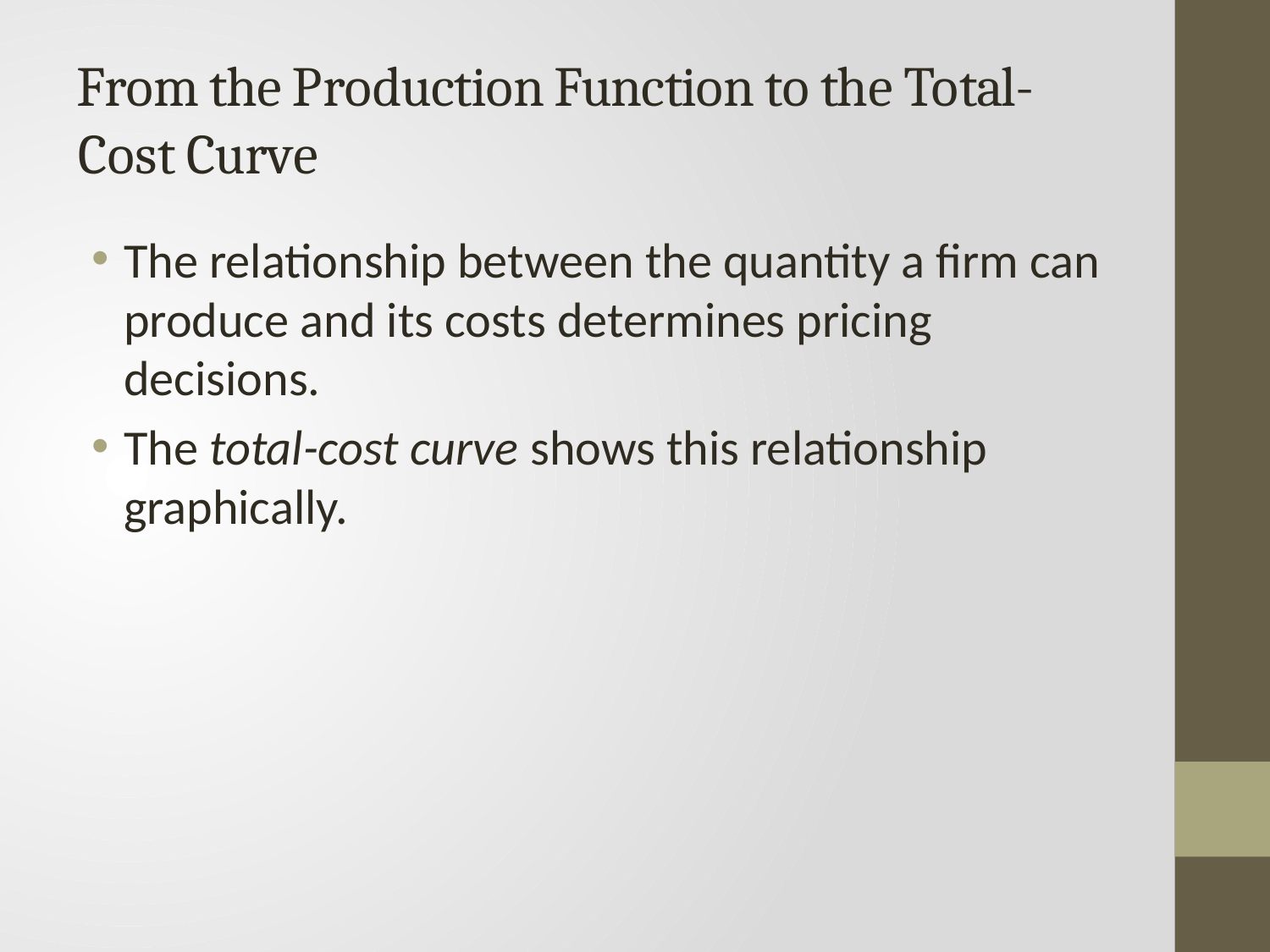

# From the Production Function to the Total-Cost Curve
The relationship between the quantity a firm can produce and its costs determines pricing decisions.
The total-cost curve shows this relationship graphically.